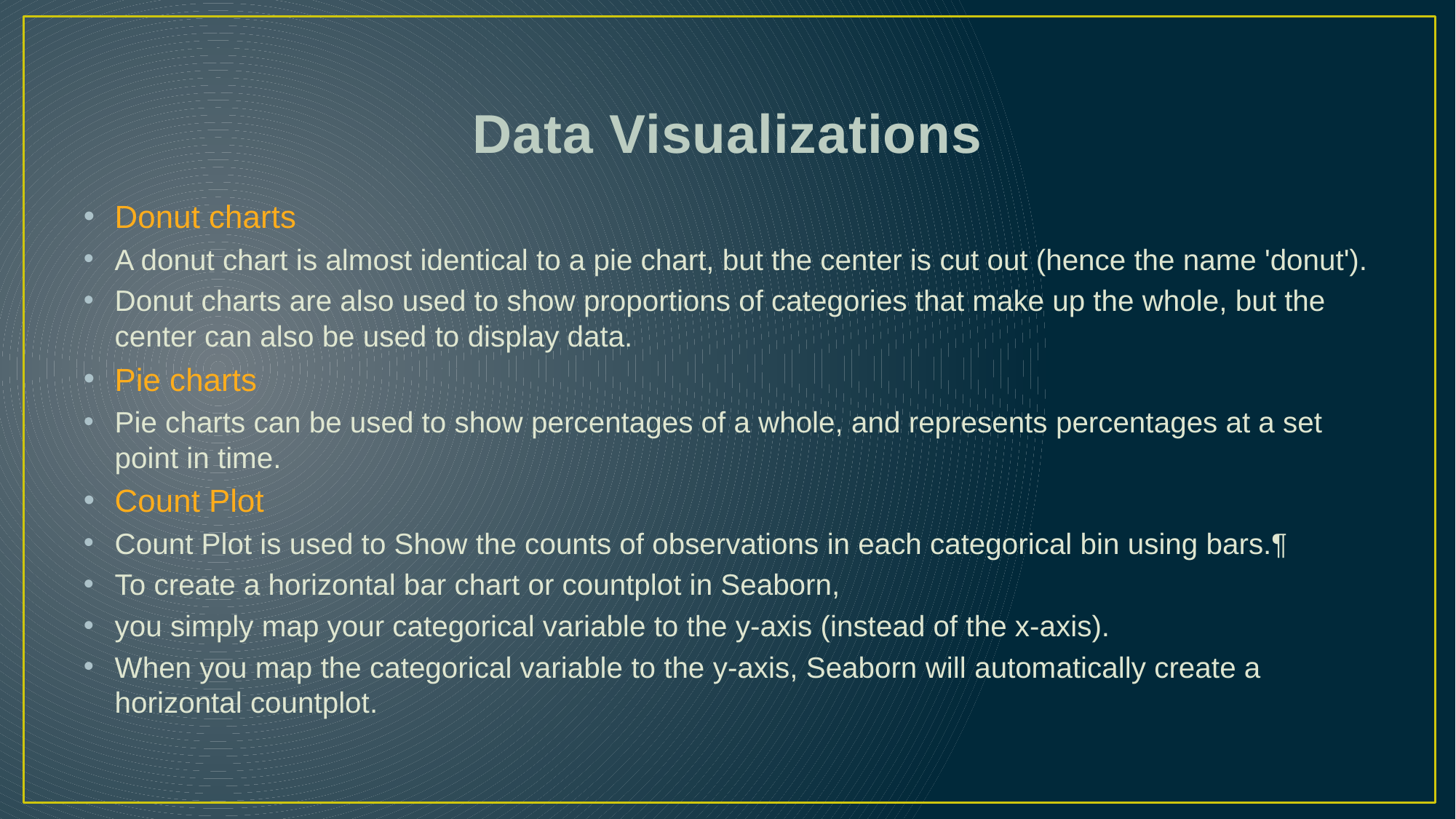

# Data Visualizations
Donut charts
A donut chart is almost identical to a pie chart, but the center is cut out (hence the name 'donut').
Donut charts are also used to show proportions of categories that make up the whole, but the center can also be used to display data.
Pie charts
Pie charts can be used to show percentages of a whole, and represents percentages at a set point in time.
Count Plot
Count Plot is used to Show the counts of observations in each categorical bin using bars.¶
To create a horizontal bar chart or countplot in Seaborn,
you simply map your categorical variable to the y-axis (instead of the x-axis).
When you map the categorical variable to the y-axis, Seaborn will automatically create a horizontal countplot.